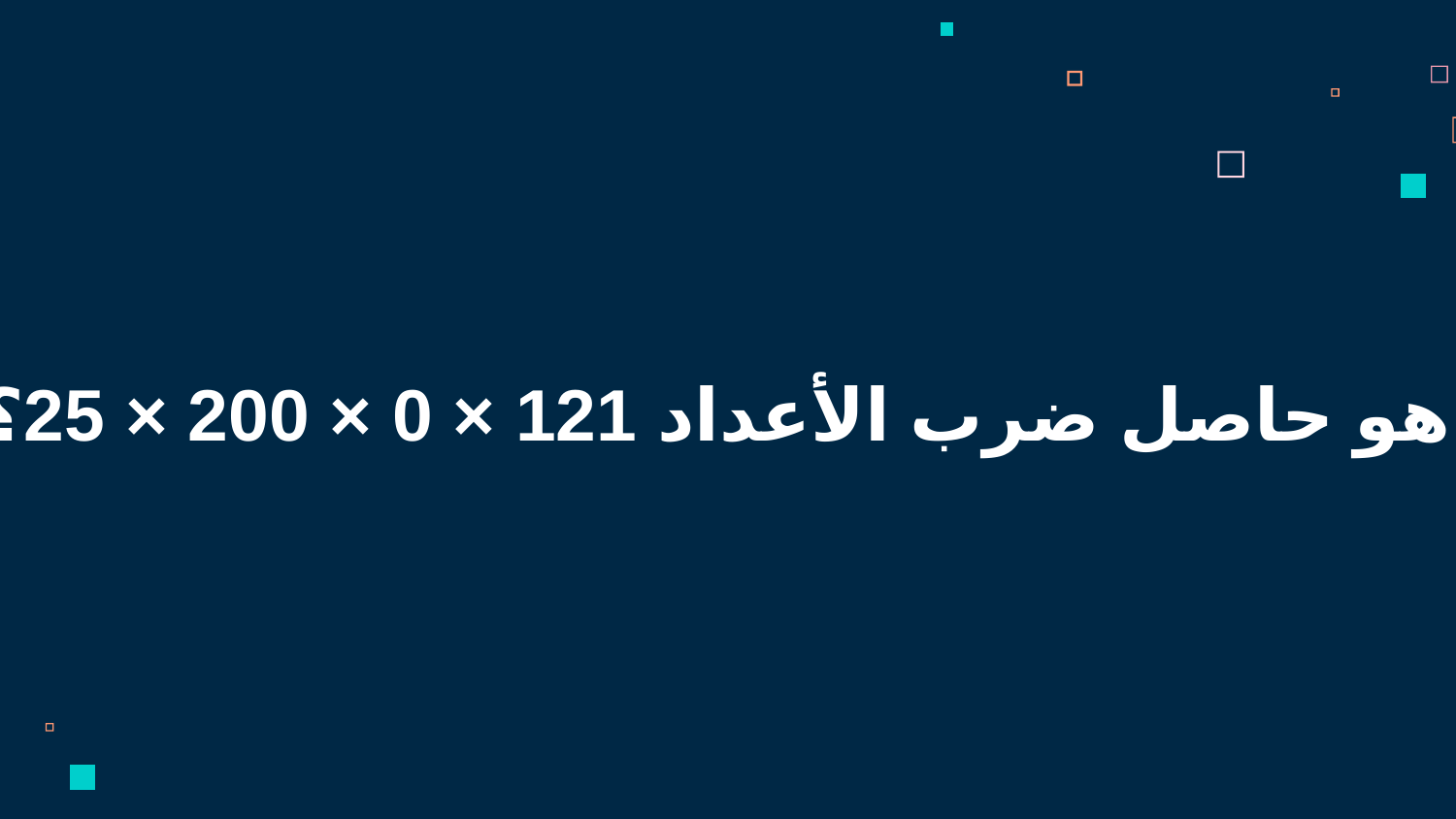

ما هو حاصل ضرب الأعداد 121 × 0 × 200 × 25؟